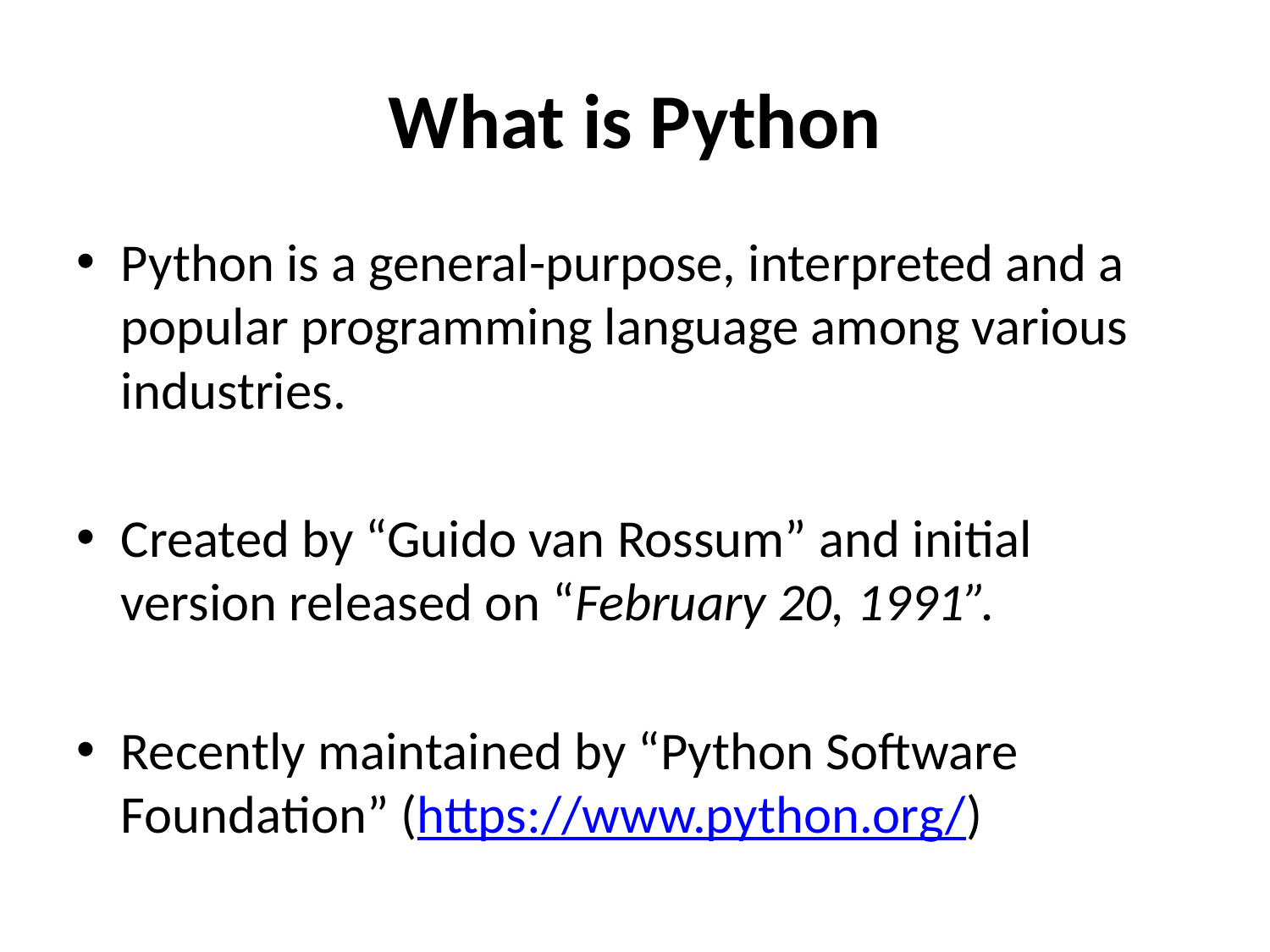

# What is Python
Python is a general-purpose, interpreted and a popular programming language among various industries.

Created by “Guido van Rossum” and initial version released on “February 20, 1991”.

Recently maintained by “Python Software Foundation” (https://www.python.org/)